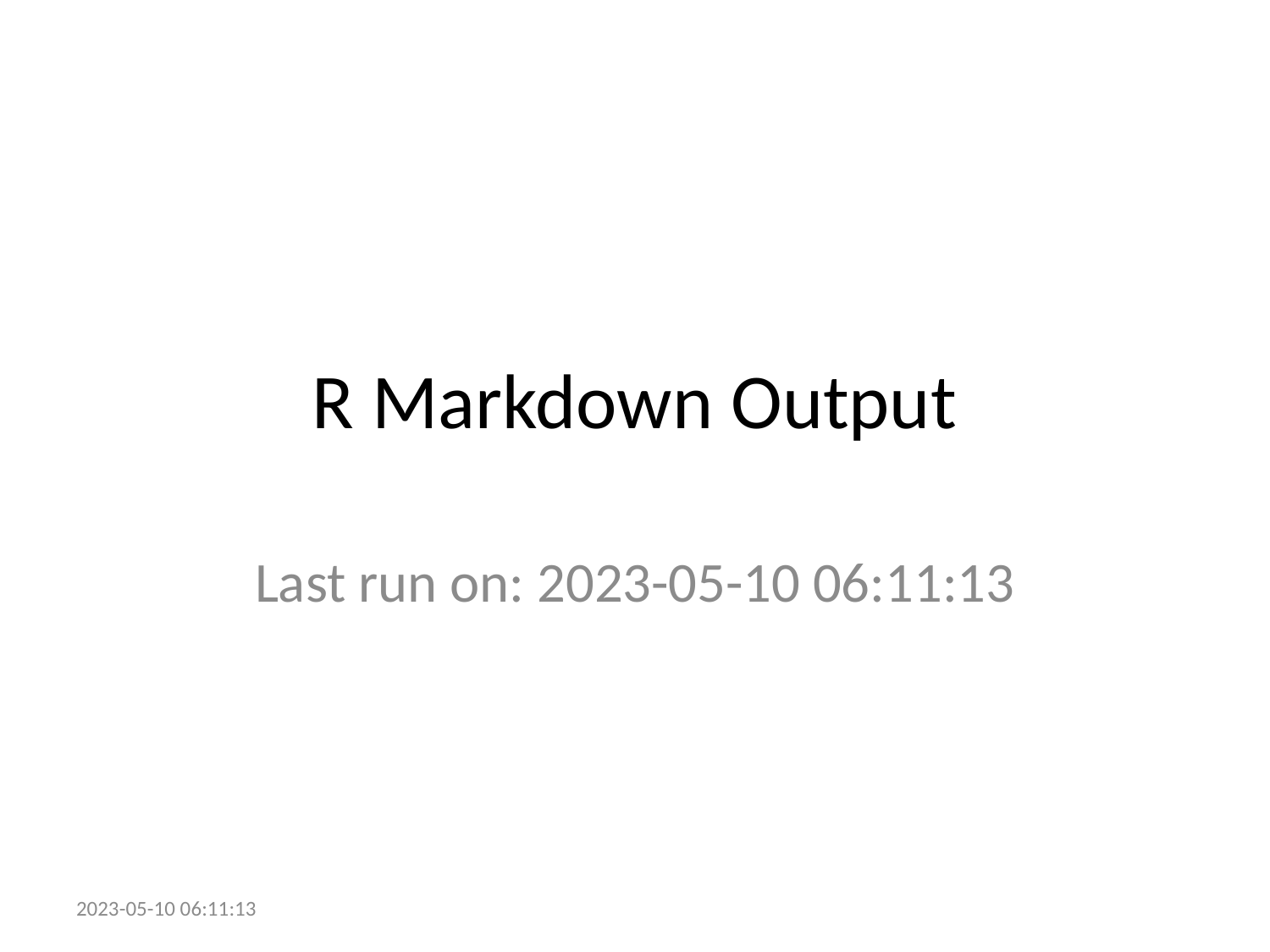

# R Markdown Output
Last run on: 2023-05-10 06:11:13
2023-05-10 06:11:13